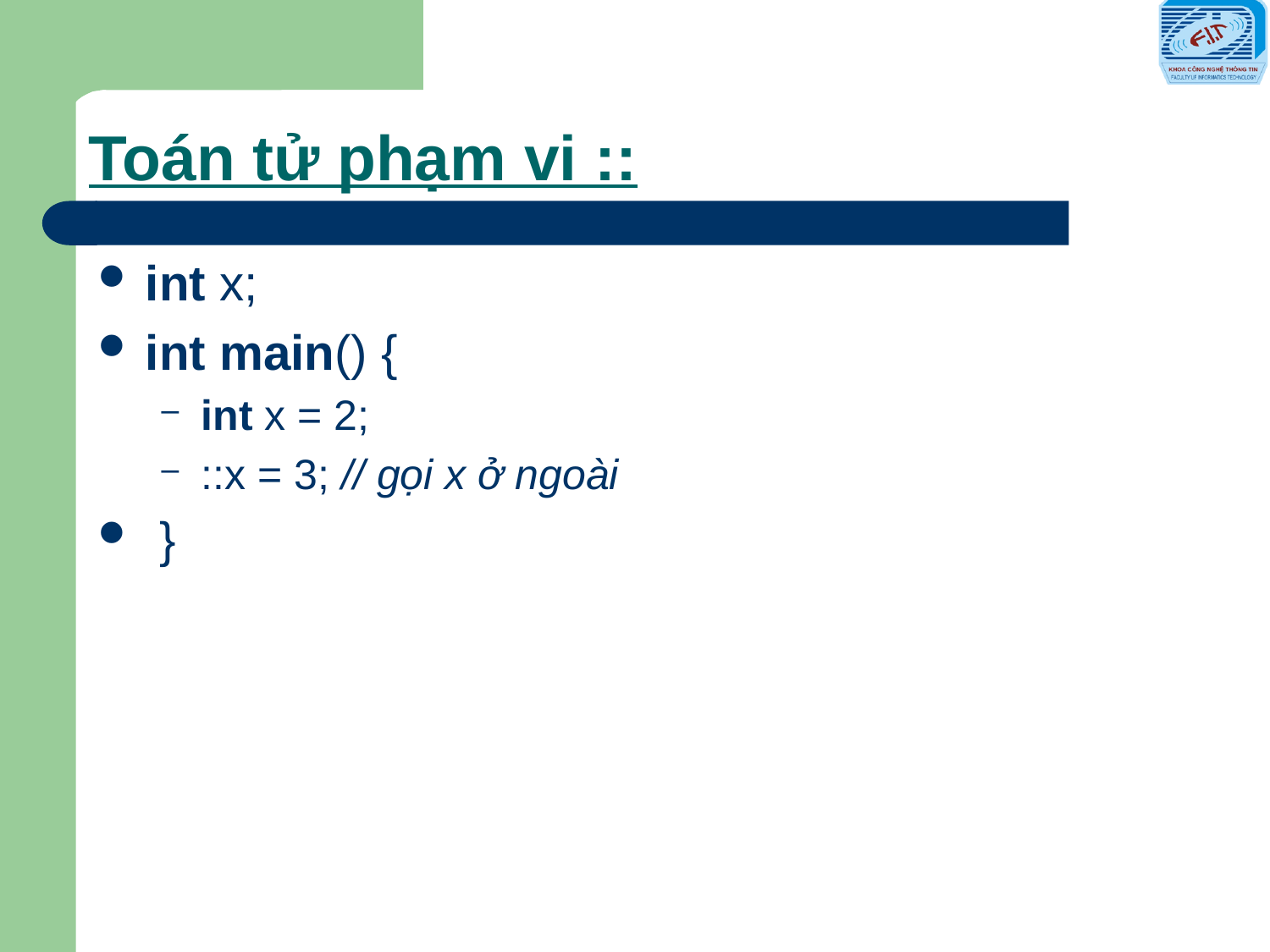

# Toán tử phạm vi ::
int x;
int main() {
int x = 2;
::x = 3; // gọi x ở ngoài
 }